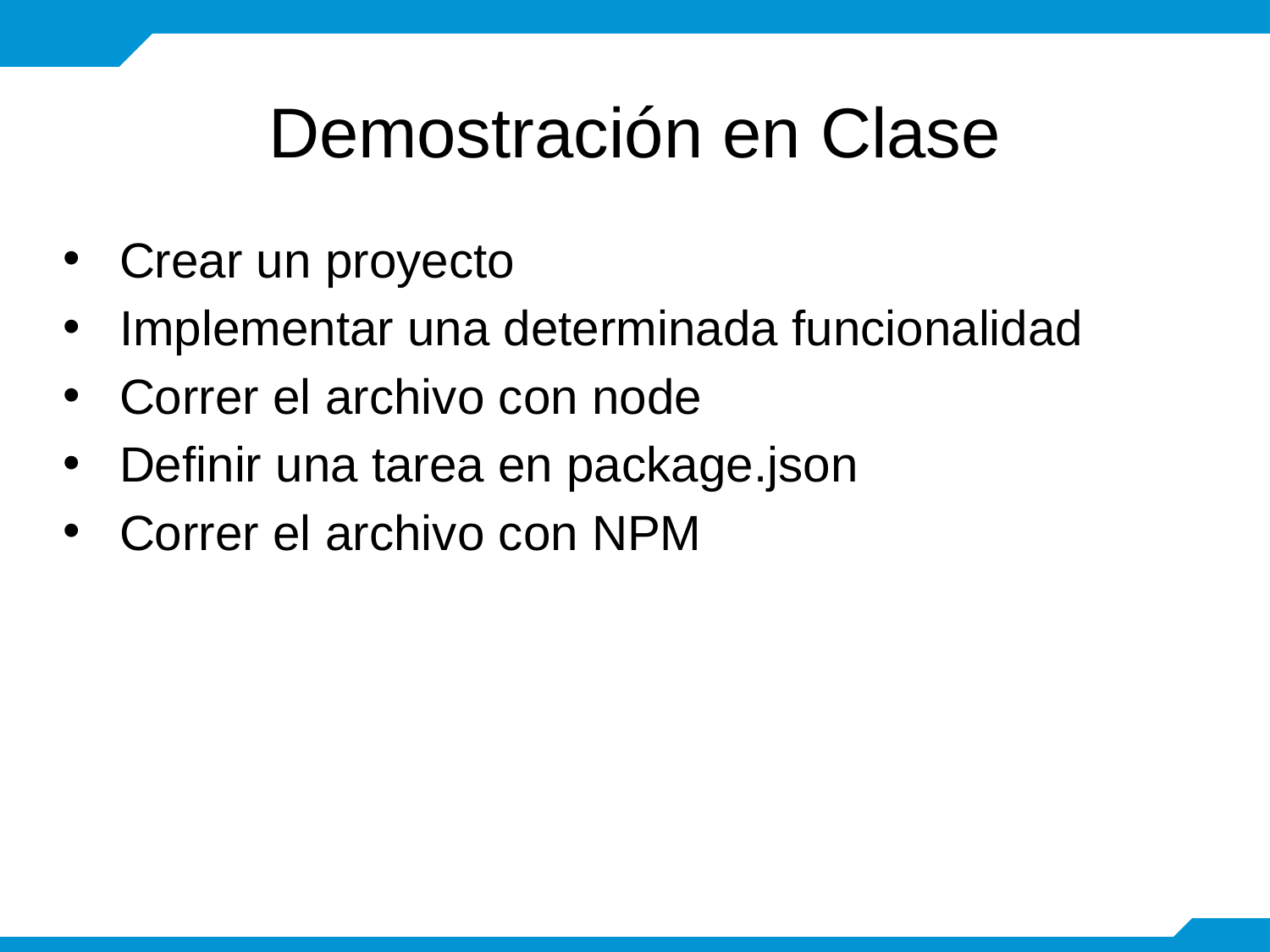

# Demostración en Clase
Crear un proyecto
Implementar una determinada funcionalidad
Correr el archivo con node
Definir una tarea en package.json
Correr el archivo con NPM